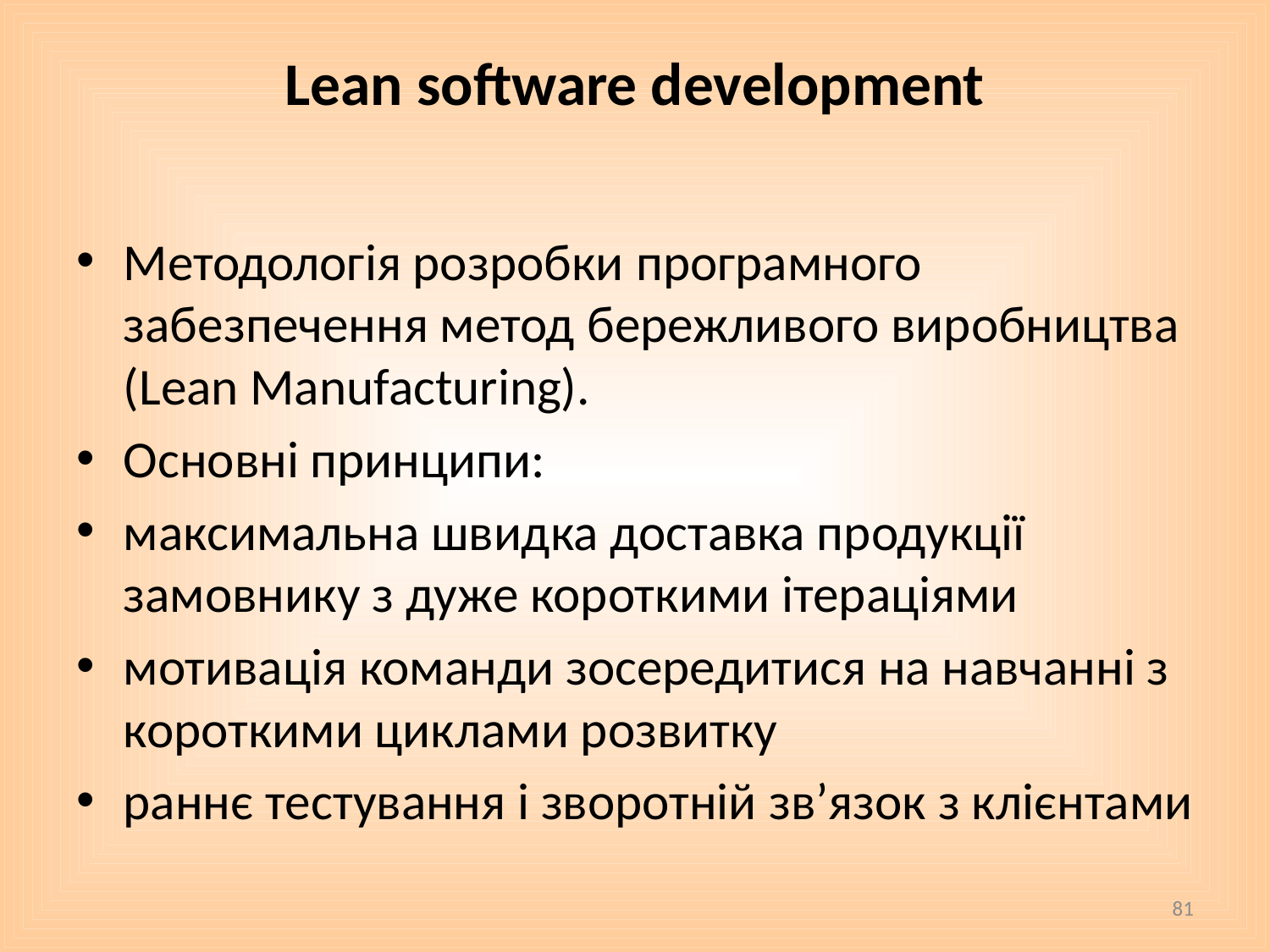

# Lean software development
Методологія розробки програмного забезпечення метод бережливого виробництва (Lean Manufacturing).
Основні принципи:
максимальна швидка доставка продукції замовнику з дуже короткими ітераціями
мотивація команди зосередитися на навчанні з короткими циклами розвитку
раннє тестування і зворотній зв’язок з клієнтами
81